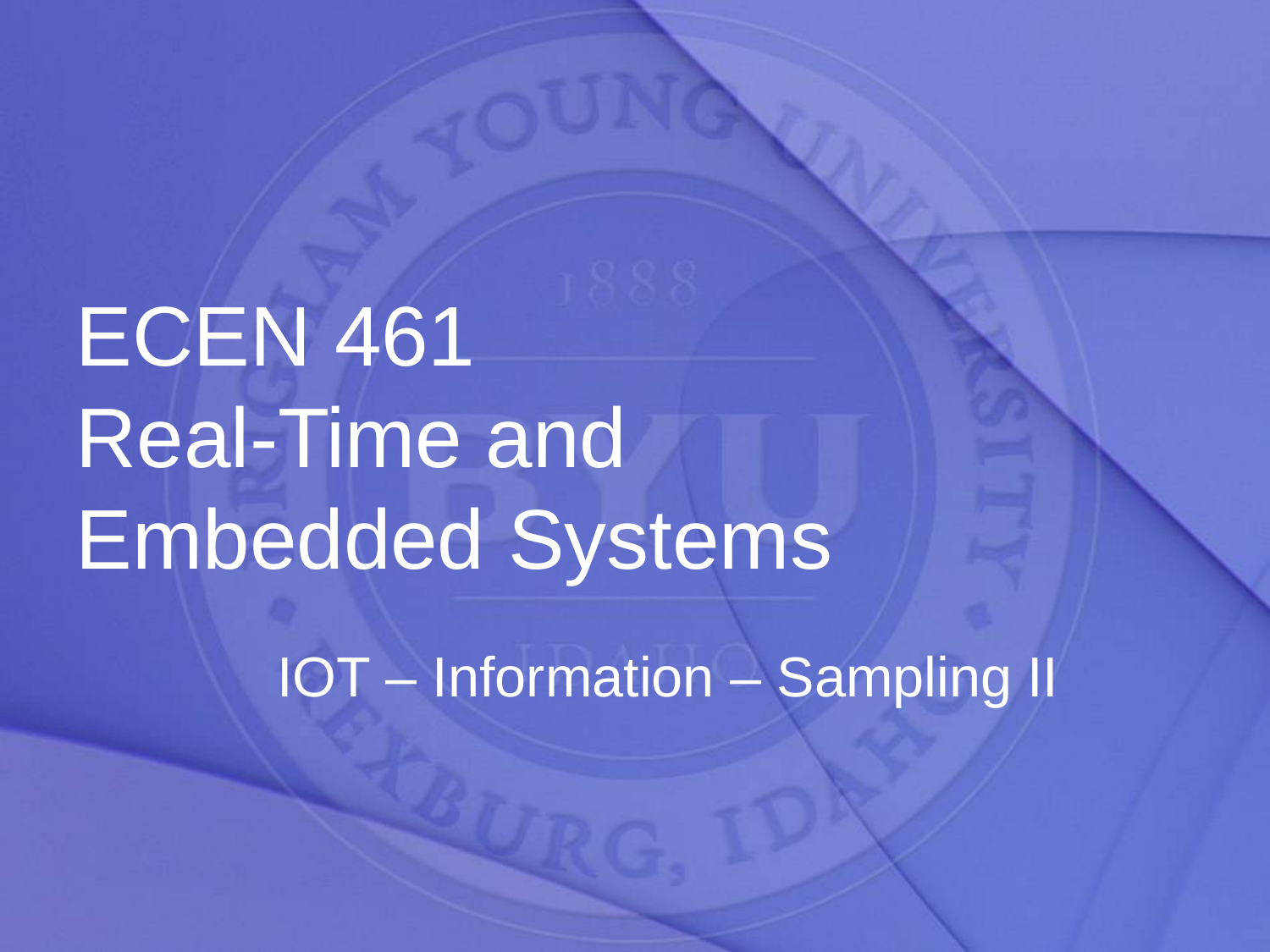

ECEN 461
Real-Time and Embedded Systems
IOT – Information – Sampling II